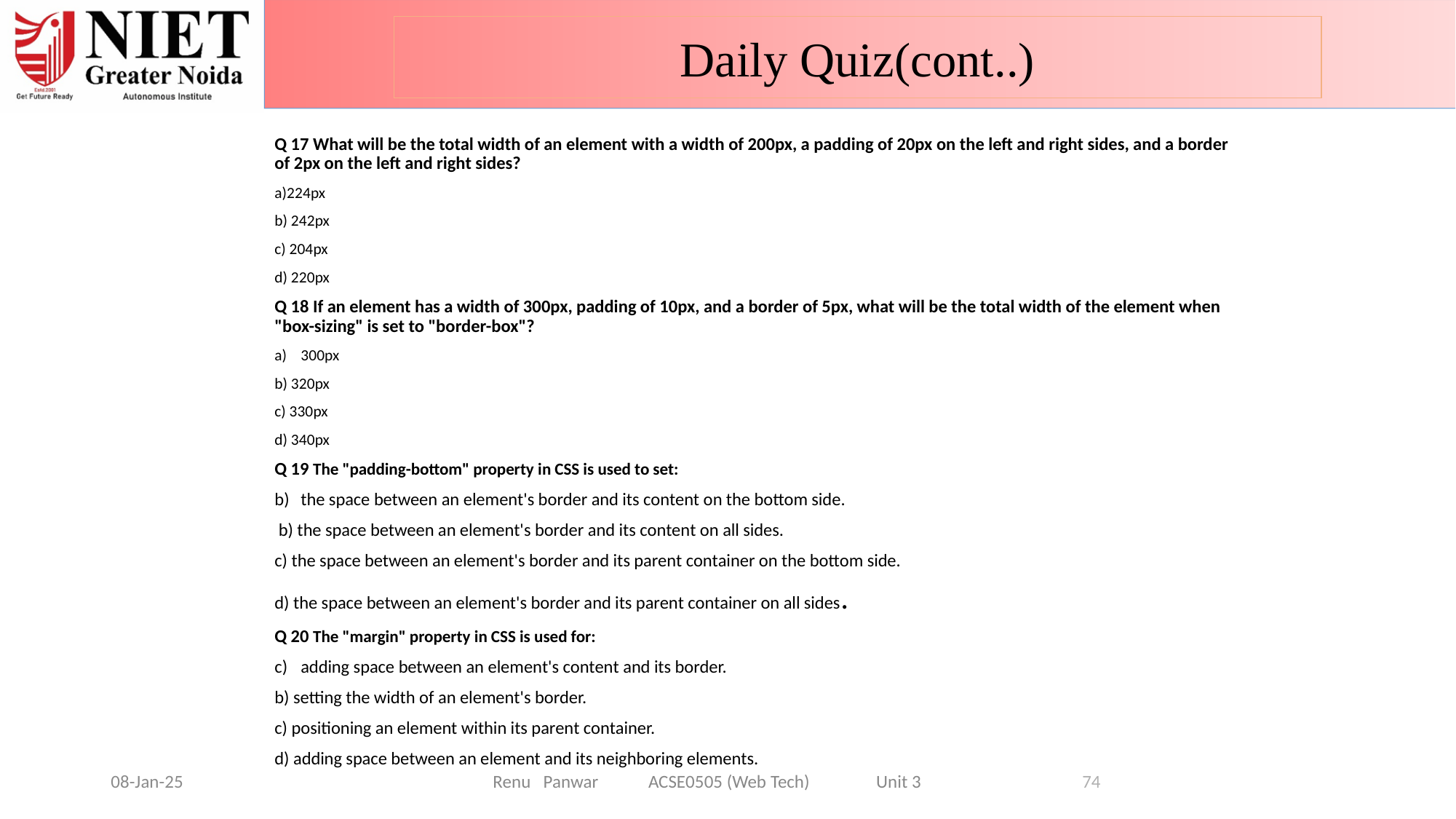

Daily Quiz(cont..)

Q 17 What will be the total width of an element with a width of 200px, a padding of 20px on the left and right sides, and a border of 2px on the left and right sides?
a)224px
b) 242px
c) 204px
d) 220px
Q 18 If an element has a width of 300px, padding of 10px, and a border of 5px, what will be the total width of the element when "box-sizing" is set to "border-box"?
300px
b) 320px
c) 330px
d) 340px
Q 19 The "padding-bottom" property in CSS is used to set:
the space between an element's border and its content on the bottom side.
 b) the space between an element's border and its content on all sides.
c) the space between an element's border and its parent container on the bottom side.
d) the space between an element's border and its parent container on all sides.
Q 20 The "margin" property in CSS is used for:
adding space between an element's content and its border.
b) setting the width of an element's border.
c) positioning an element within its parent container.
d) adding space between an element and its neighboring elements.

08-Jan-25
Renu   Panwar            ACSE0505 (Web Tech)                Unit 3
74